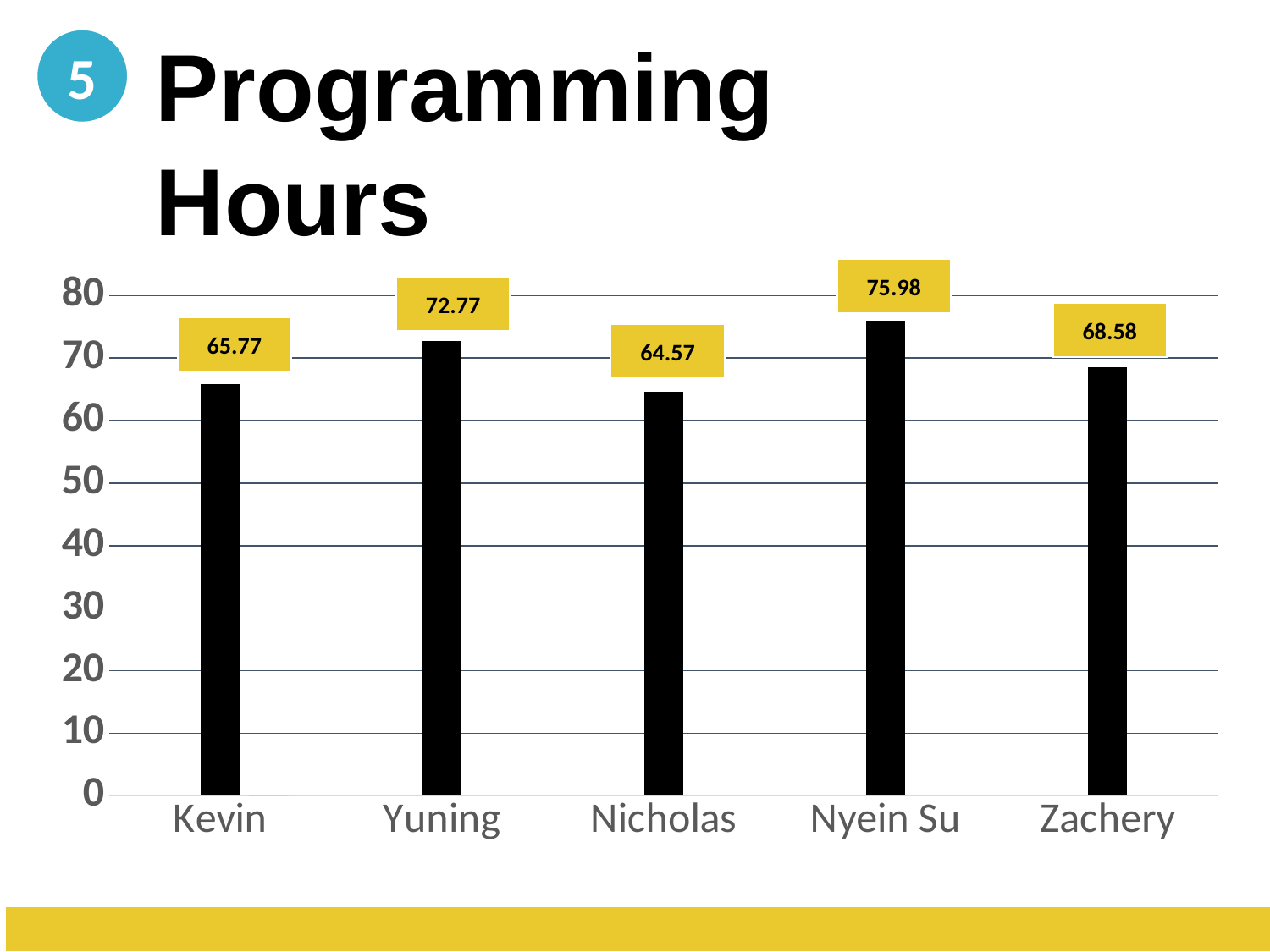

Programming Hours
5
75.98

### Chart

| Category | Column2 | Actual | Column1 |
|---|---|---|---|
| Kevin | None | 65.77 | 0.0 |
| Yuning | None | 72.77 | None |
| Nicholas | None | 64.57 | None |
| Nyein Su | None | 75.98 | None |
| Zachery | None | 68.58 | None |
72.77
68.58
65.77
64.57